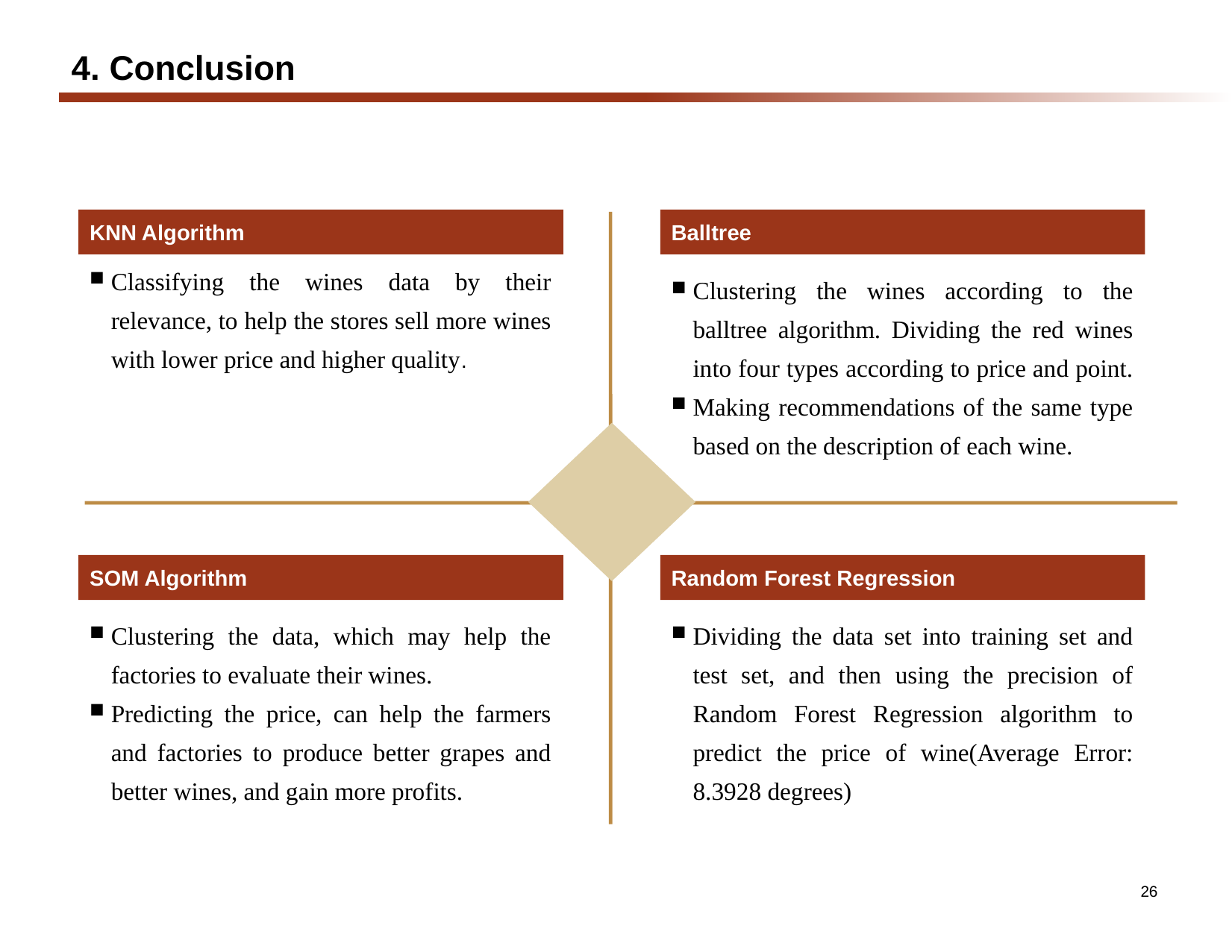

# 4. Conclusion
Companies
KNN Algorithm
Balltree

Classifying the wines data by their relevance, to help the stores sell more wines with lower price and higher quality.
Clustering the wines according to the balltree algorithm. Dividing the red wines into four types according to price and point.
Making recommendations of the same type based on the description of each wine.

Customers
SOM Algorithm
Random Forest Regression
Clustering the data, which may help the factories to evaluate their wines.
Predicting the price, can help the farmers and factories to produce better grapes and better wines, and gain more profits.
Dividing the data set into training set and test set, and then using the precision of Random Forest Regression algorithm to predict the price of wine(Average Error: 8.3928 degrees)